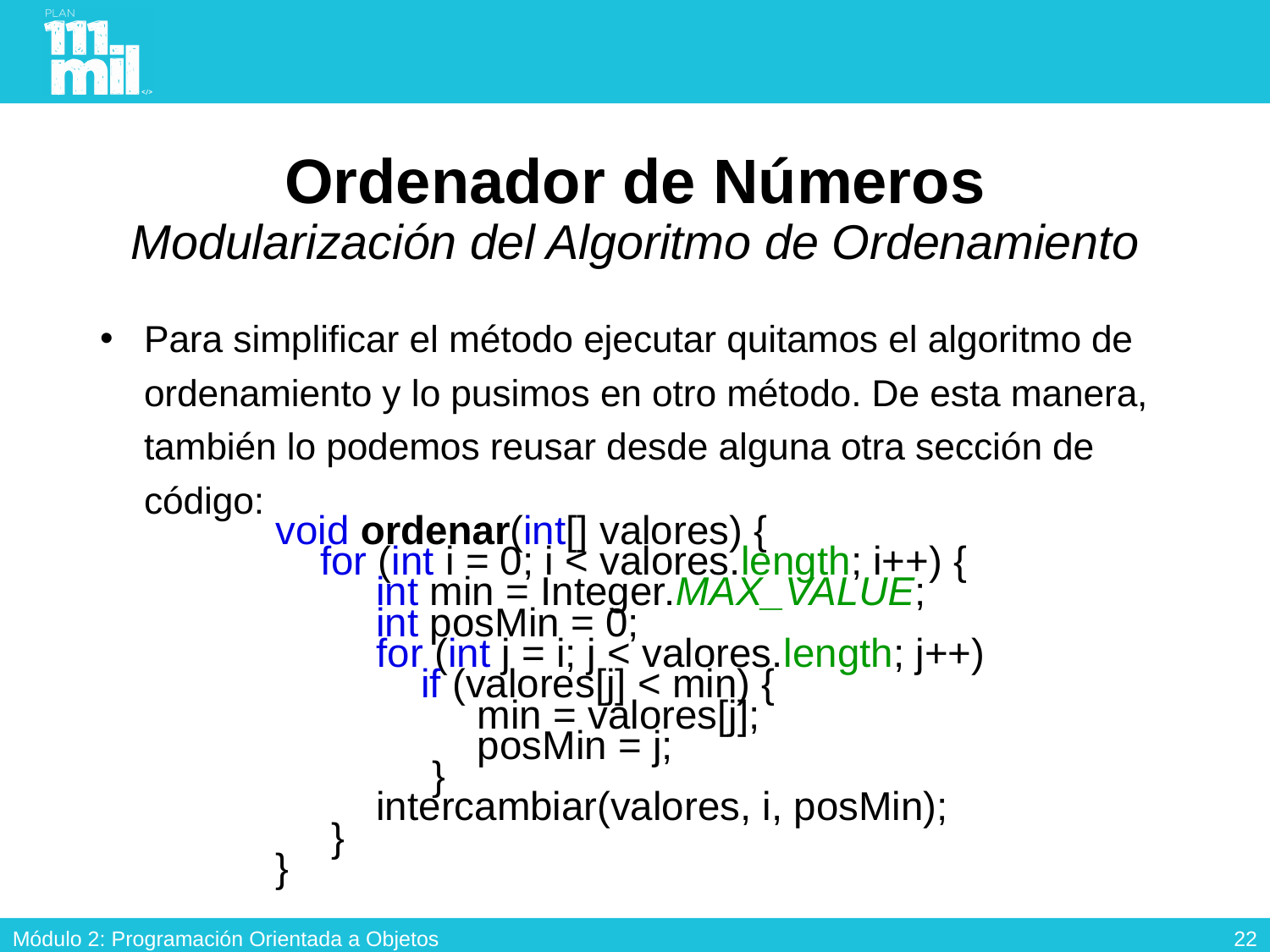

# Ordenador de Números Modularización del Algoritmo de Ordenamiento
Para simplificar el método ejecutar quitamos el algoritmo de ordenamiento y lo pusimos en otro método. De esta manera, también lo podemos reusar desde alguna otra sección de código:
void ordenar(int[] valores) {
    for (int i = 0; i < valores.length; i++) {
         int min = Integer.MAX_VALUE;
         int posMin = 0;
         for (int j = i; j < valores.length; j++)
             if (valores[j] < min) {
                  min = valores[j];
                  posMin = j;
              }
         intercambiar(valores, i, posMin);
     }
}

22
Módulo 2: Programación Orientada a Objetos